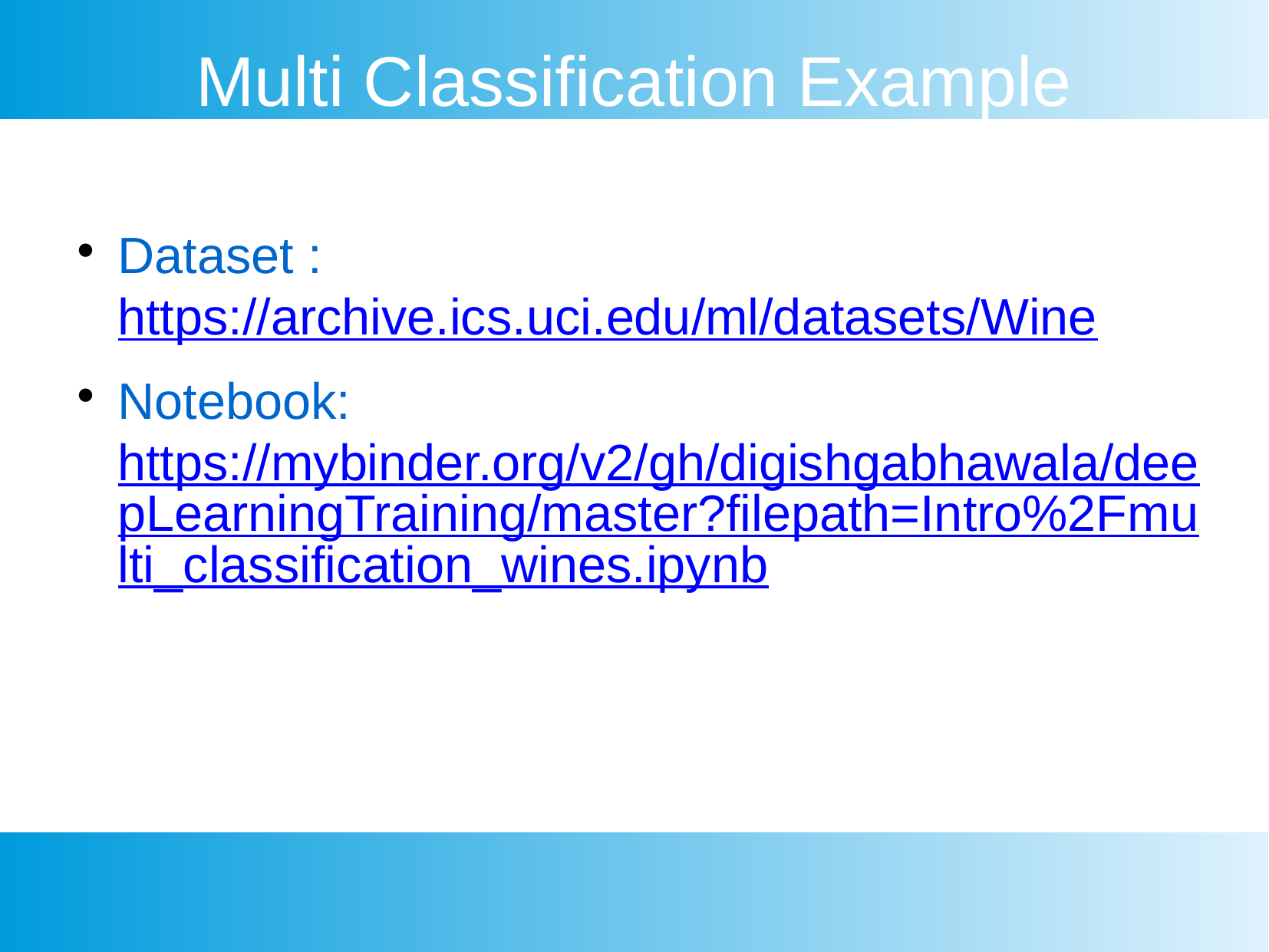

Multi Classification Example
Dataset : https://archive.ics.uci.edu/ml/datasets/Wine
Notebook: https://mybinder.org/v2/gh/digishgabhawala/deepLearningTraining/master?filepath=Intro%2Fmulti_classification_wines.ipynb